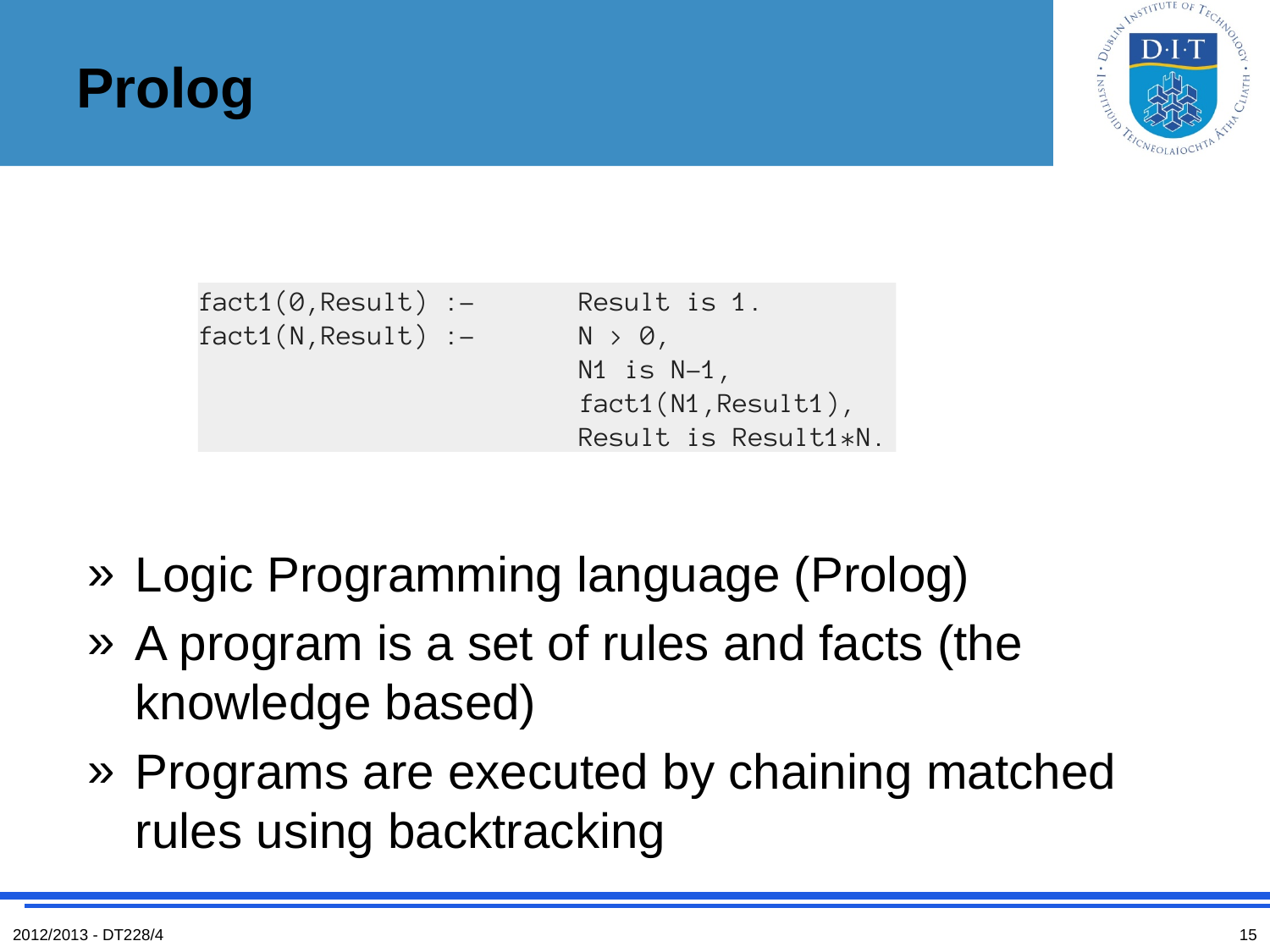

# Prolog
fact1(0,Result) :- 	Result is 1.
fact1(N,Result) :- 	N > 0,
			N1 is N-1,
			fact1(N1,Result1),
			Result is Result1*N.
Logic Programming language (Prolog)
A program is a set of rules and facts (the knowledge based)
Programs are executed by chaining matched rules using backtracking
2012/2013 - DT228/4
15